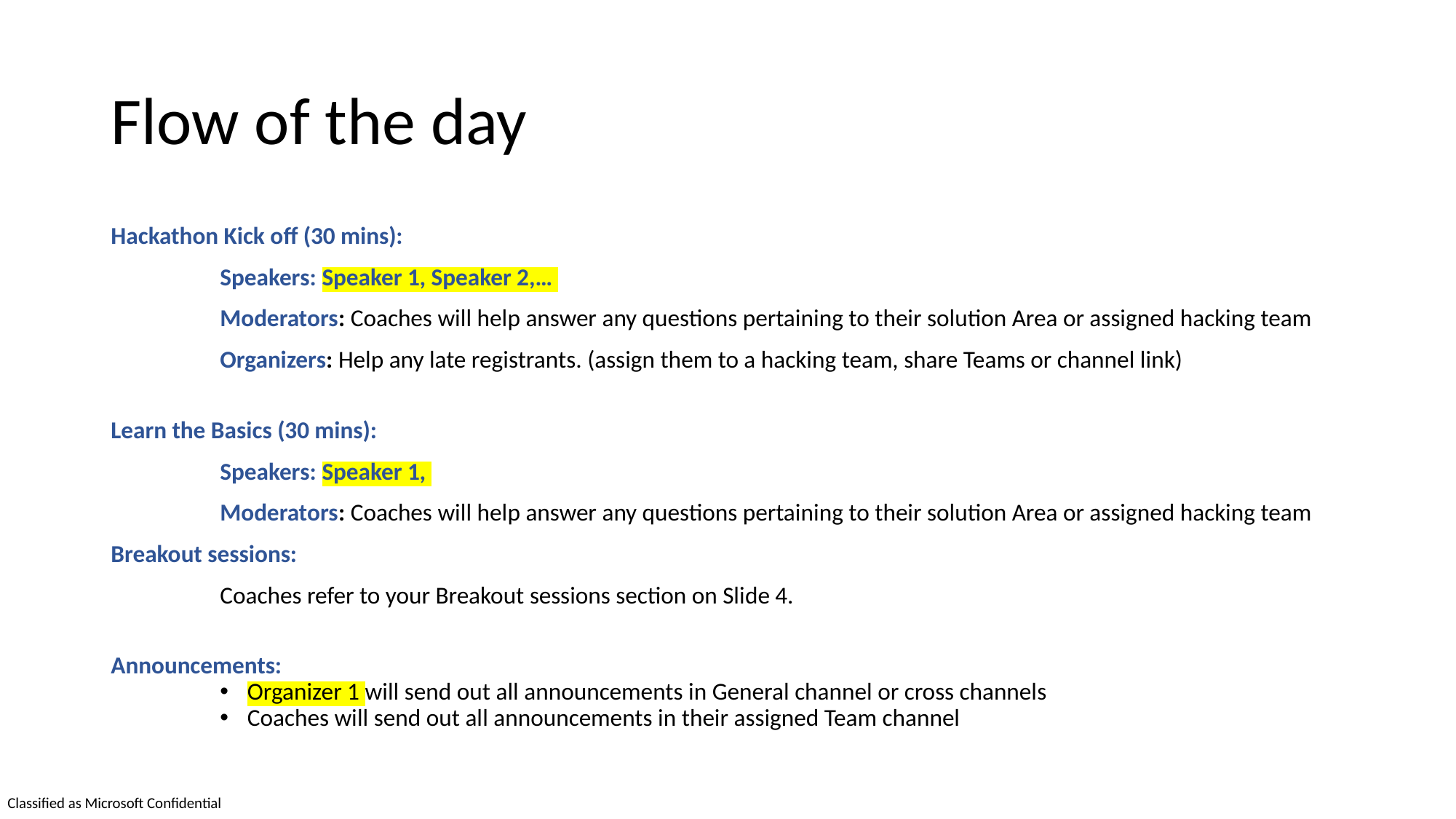

# Flow of the day
Hackathon Kick off (30 mins):
	Speakers: Speaker 1, Speaker 2,…
	Moderators: Coaches will help answer any questions pertaining to their solution Area or assigned hacking team
	Organizers: Help any late registrants. (assign them to a hacking team, share Teams or channel link)

Learn the Basics (30 mins):
	Speakers: Speaker 1,
	Moderators: Coaches will help answer any questions pertaining to their solution Area or assigned hacking team
Breakout sessions:
	Coaches refer to your Breakout sessions section on Slide 4.

Announcements:
Organizer 1 will send out all announcements in General channel or cross channels
Coaches will send out all announcements in their assigned Team channel